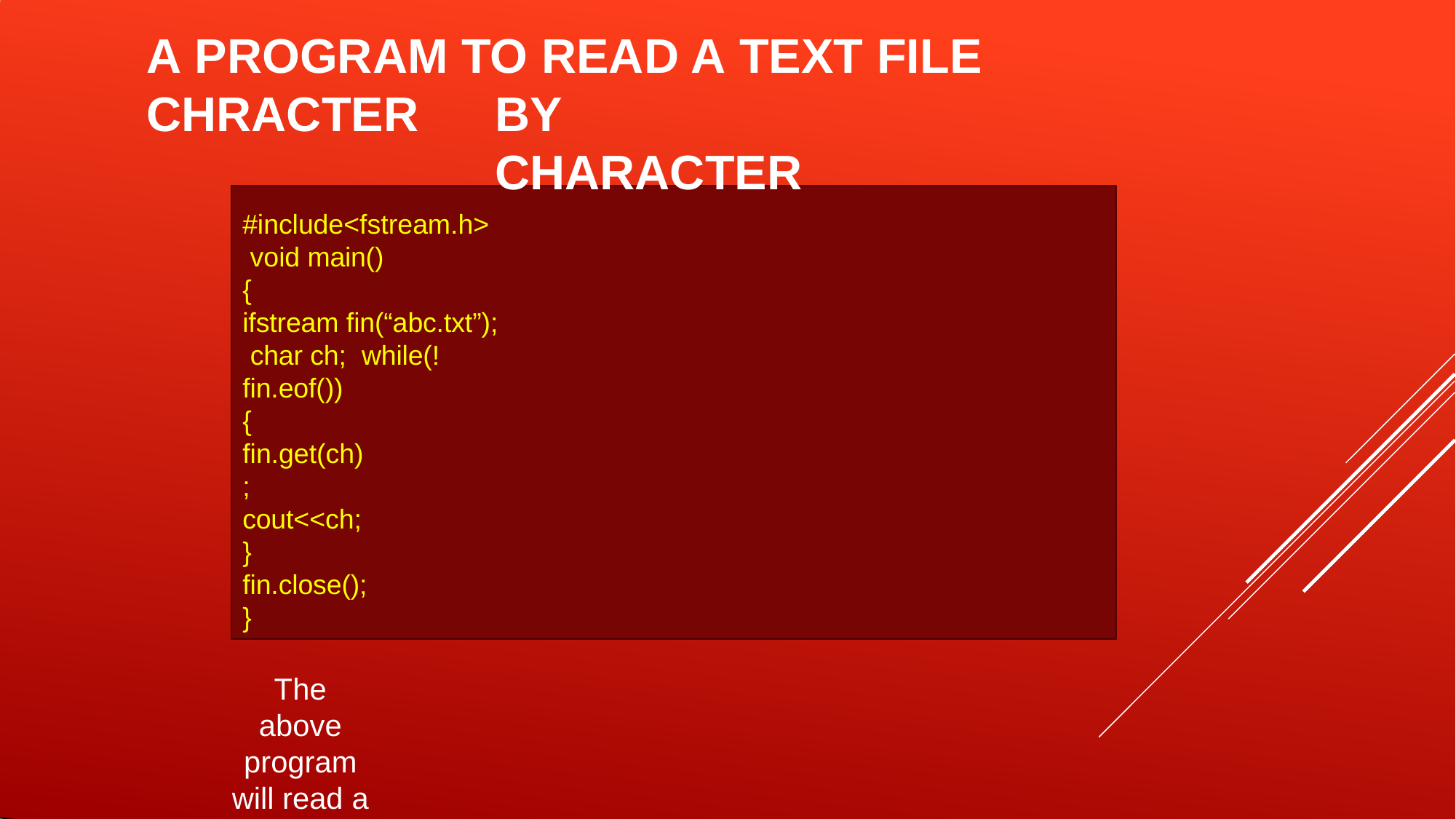

# A PROGRAM TO READ A TEXT FILE CHRACTER
BY CHARACTER

#include<fstream.h>  void main()
{
ifstream fin(“abc.txt”);  char ch;  while(!fin.eof())
{
fin.get(ch);  cout<<ch;
}
fin.close();
}

The above program will read a text file “abc.txt” one character at a
time and display it on the screen.